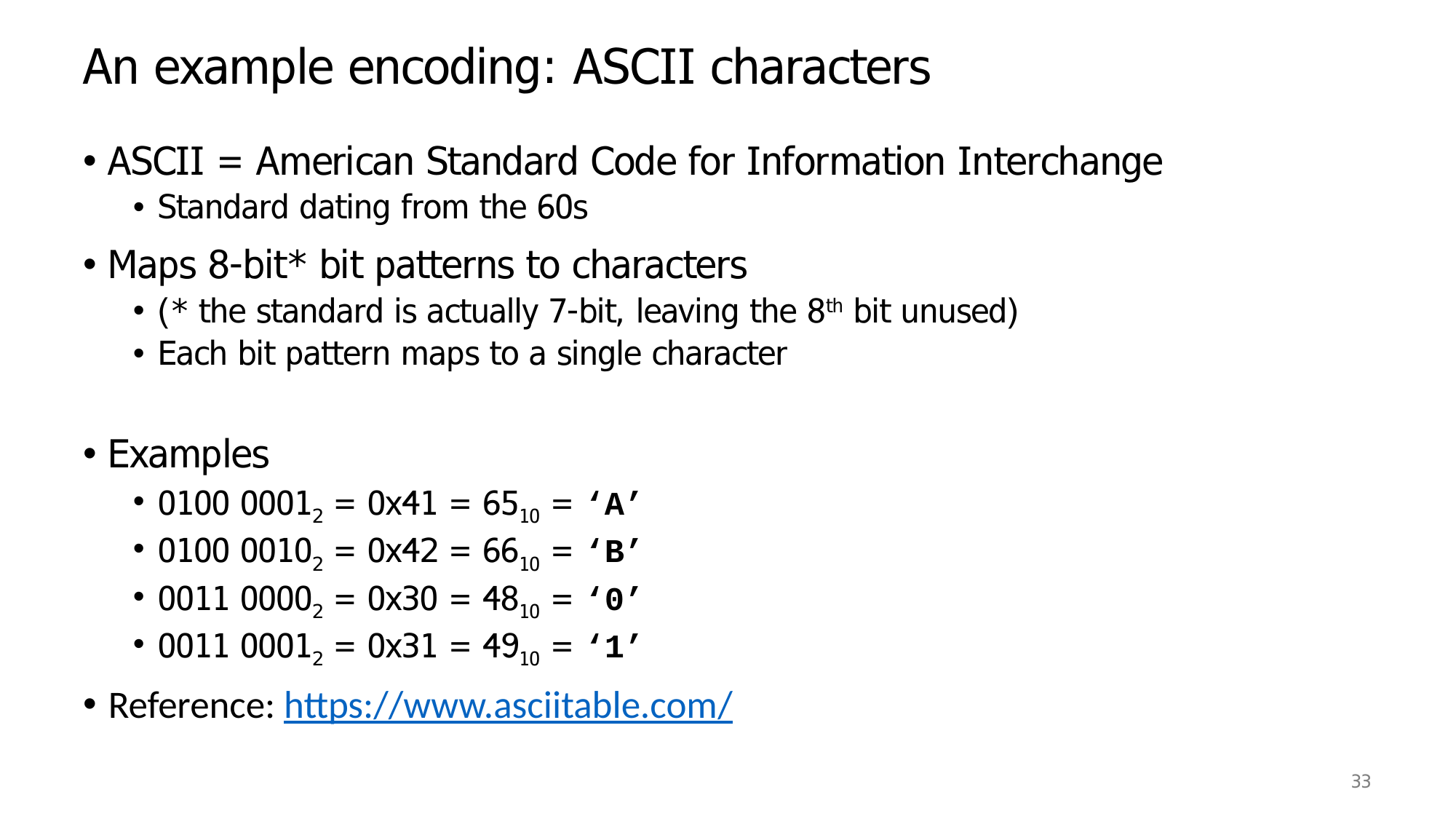

# An example encoding: ASCII characters
ASCII = American Standard Code for Information Interchange
Standard dating from the 60s
Maps 8-bit* bit patterns to characters
(* the standard is actually 7-bit, leaving the 8th bit unused)
Each bit pattern maps to a single character

Examples
0100 00012 = 0x41 = 6510 = ‘A’
0100 00102 = 0x42 = 6610 = ‘B’
0011 00002 = 0x30 = 4810 = ‘0’
0011 00012 = 0x31 = 4910 = ‘1’
Reference: https://www.asciitable.com/
33